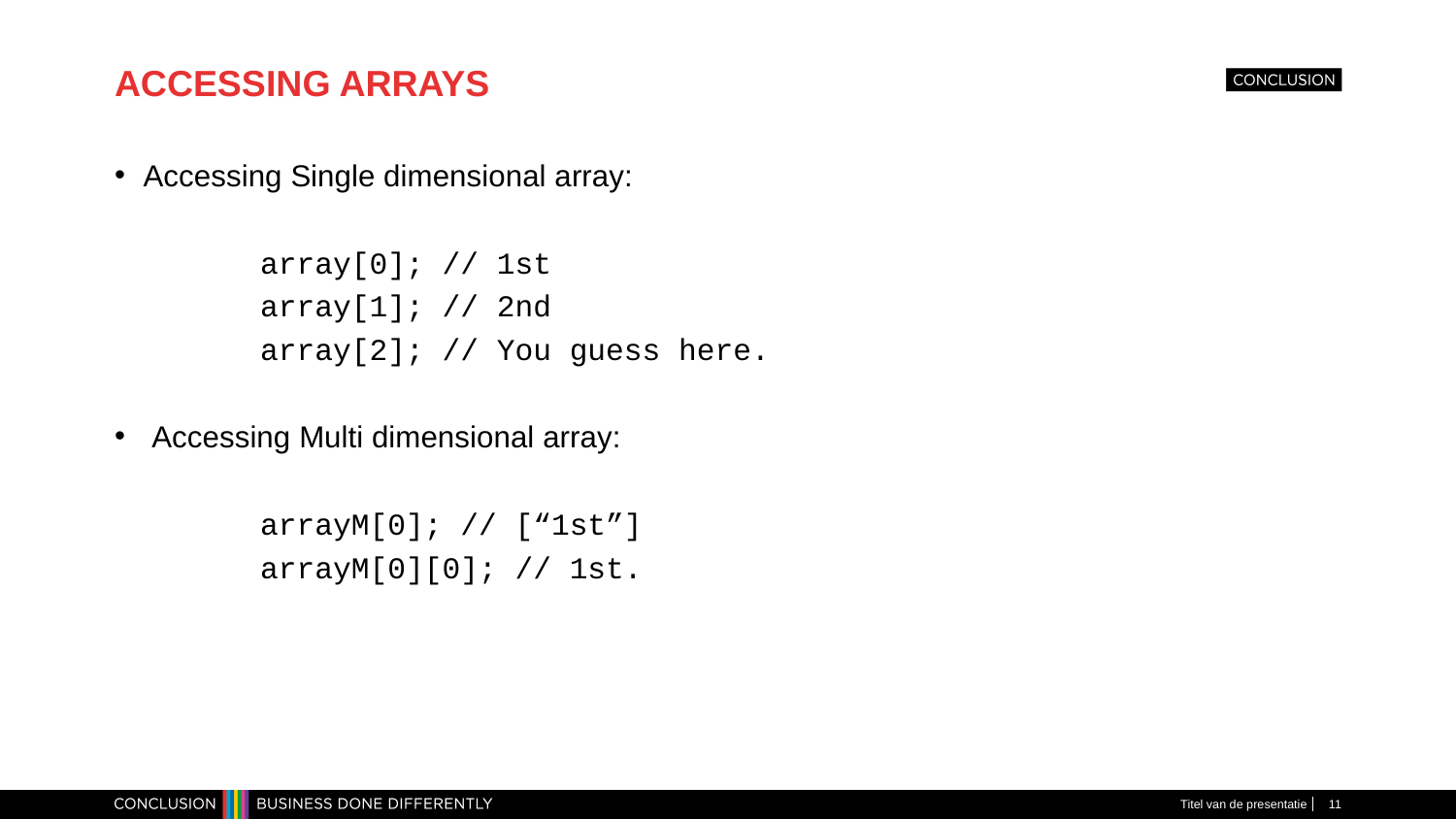

# ACCESSING ARRAYS
Accessing Single dimensional array:

	array[0]; // 1st
	array[1]; // 2nd
	array[2]; // You guess here.

 Accessing Multi dimensional array:

	arrayM[0]; // [“1st”]
	arrayM[0][0]; // 1st.
Titel van de presentatie
11